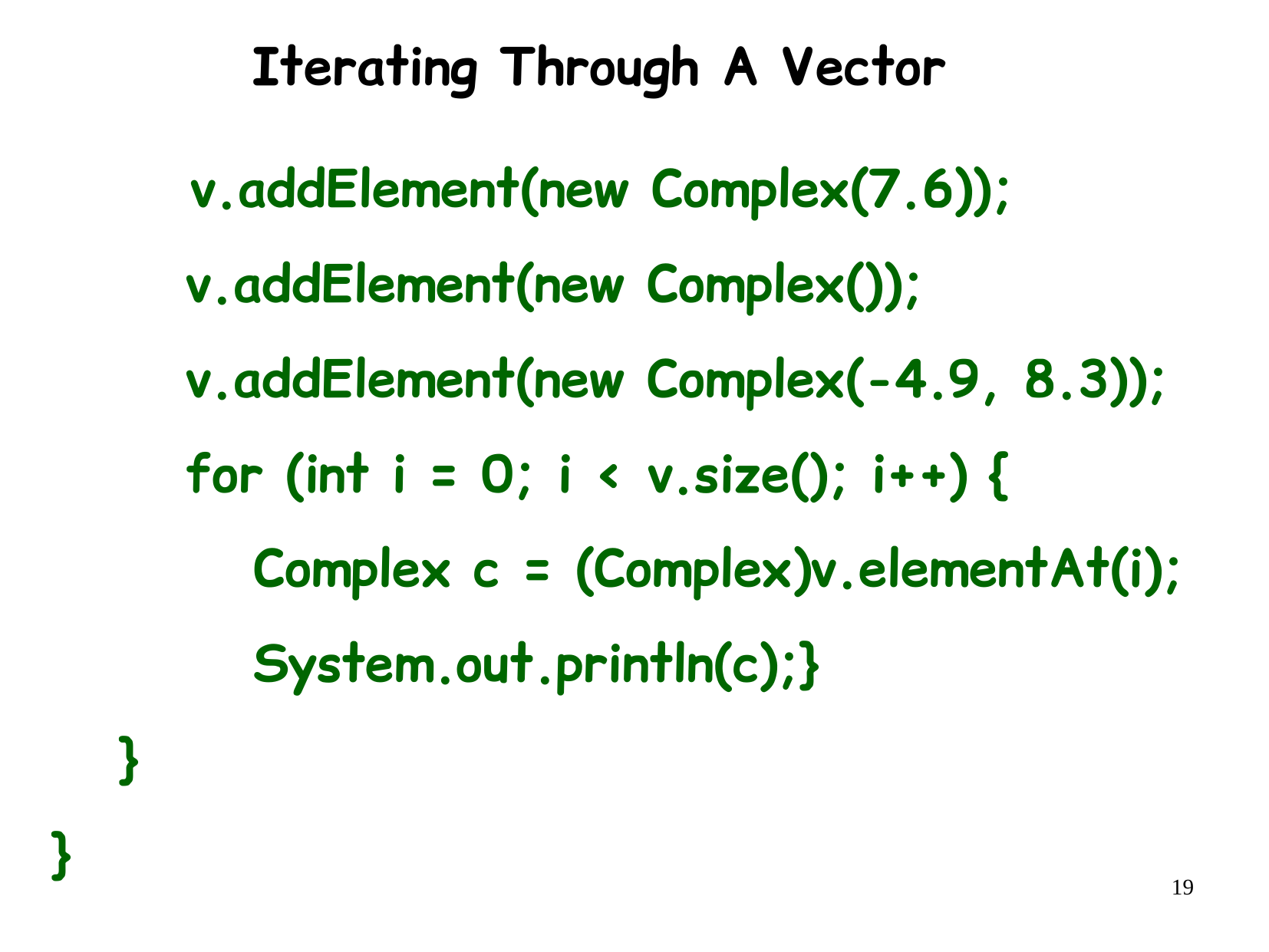

# Iterating Through A Vector
      v.addElement(new Complex(7.6));
      v.addElement(new Complex());
      v.addElement(new Complex(-4.9, 8.3));
      for (int i = 0; i < v.size(); i++) {
         Complex c = (Complex)v.elementAt(i);
         System.out.println(c);}
   }
}